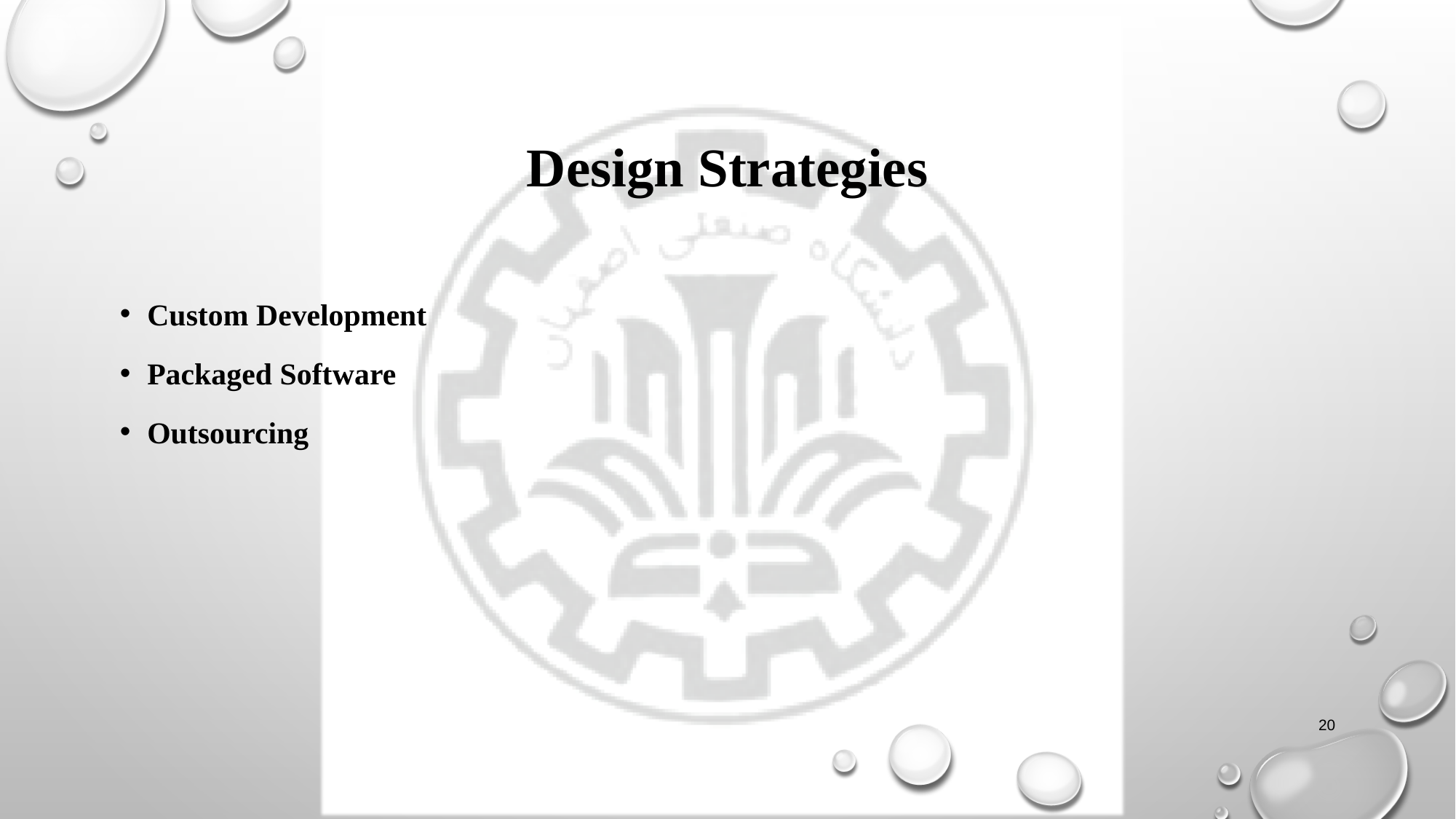

# Design Strategies
Custom Development
Packaged Software
Outsourcing
20